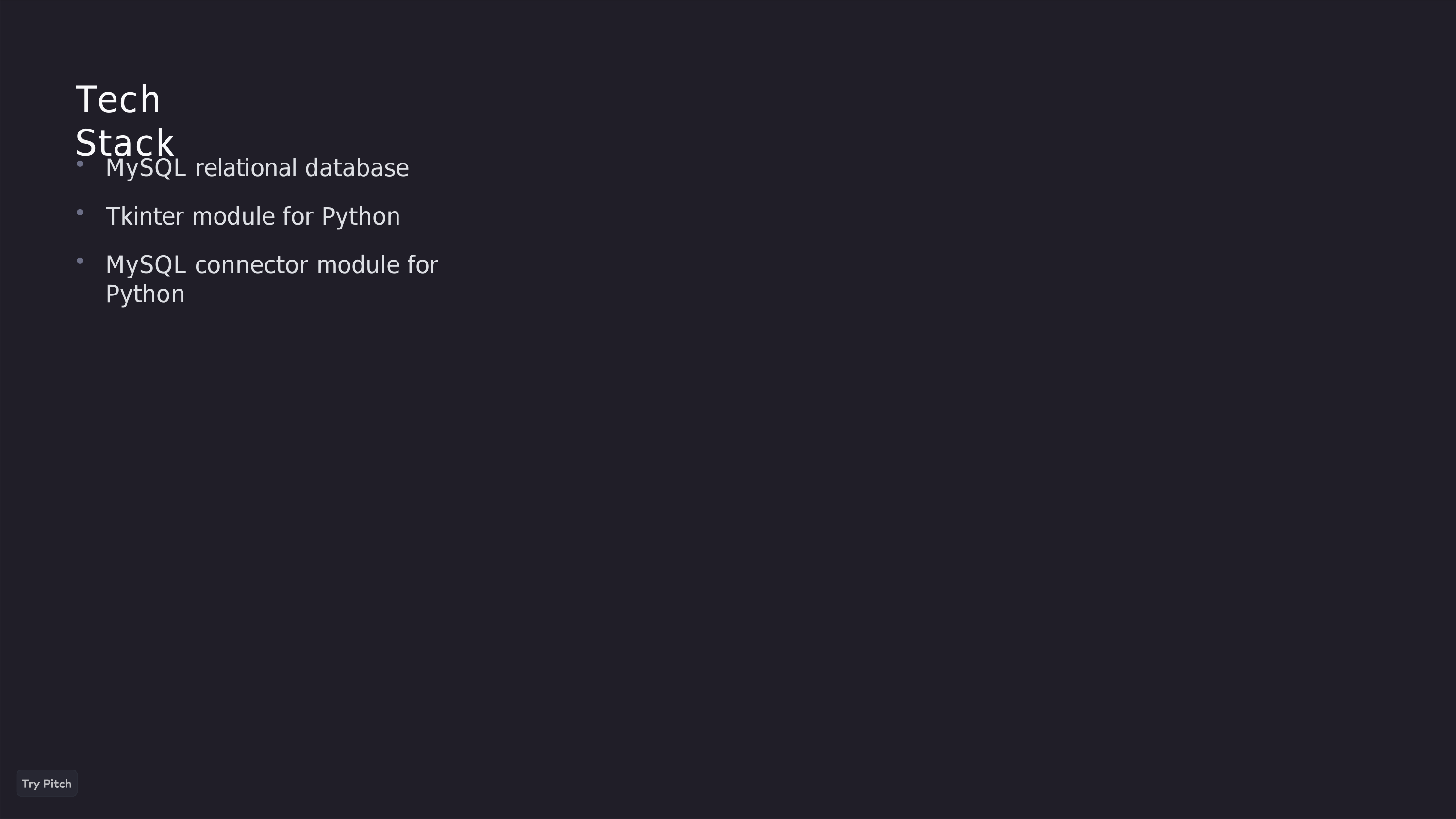

# Tech Stack
MySQL relational database
Tkinter module for Python
MySQL connector module for Python